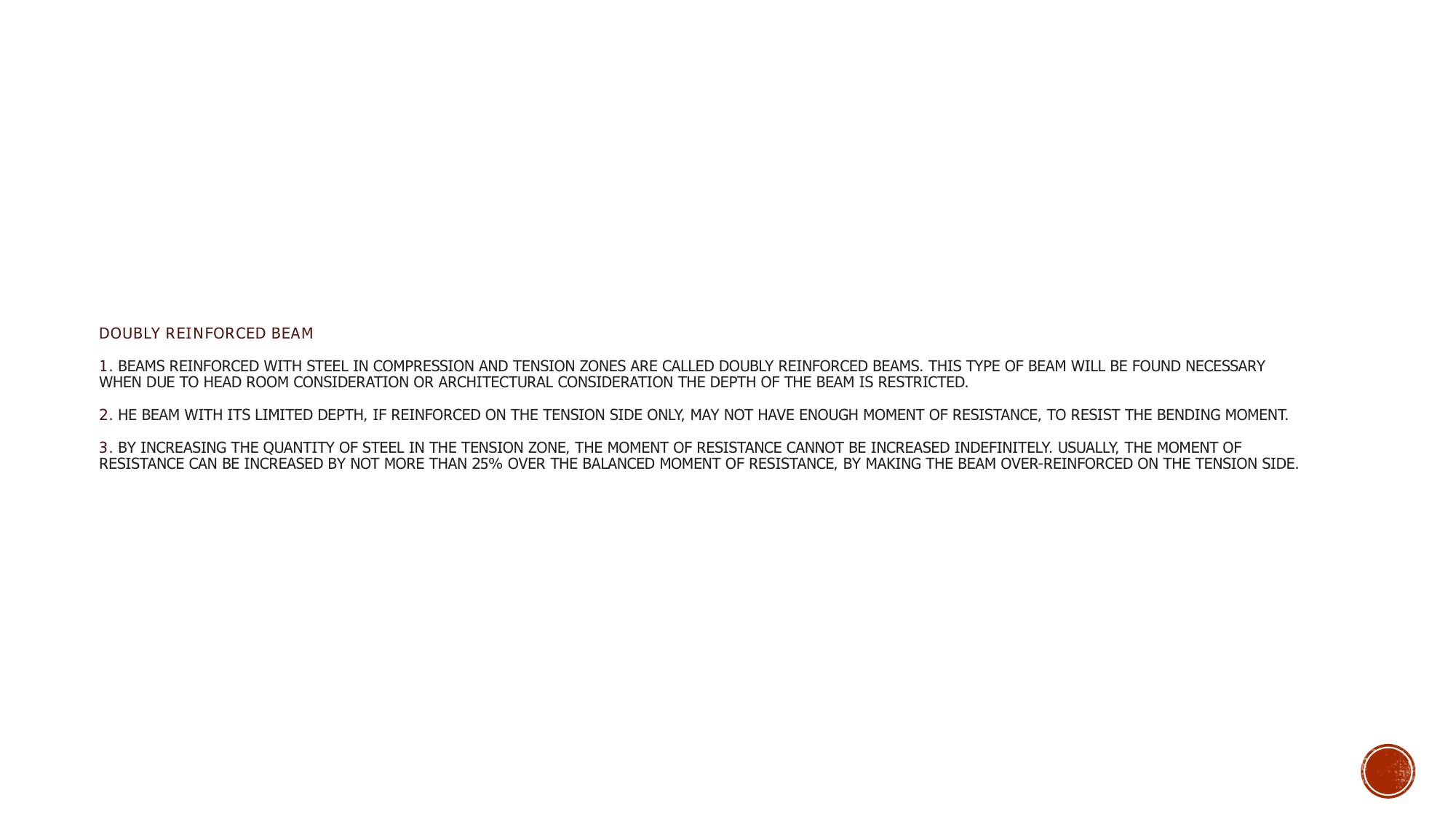

# Doubly reinforced beam 1. Beams reinforced with steel in compression and tension zones are called doubly reinforced beams. This type of beam will be found necessary when due to head room consideration or architectural consideration the depth of the beam is restricted. 2. he beam with its limited depth, if reinforced on the tension side only, may not have enough moment of resistance, to resist the bending moment. 3. By increasing the quantity of steel in the tension zone, the moment of resistance cannot be increased indefinitely. Usually, the moment of resistance can be increased by not more than 25% over the balanced moment of resistance, by making the beam over-reinforced on the tension side.